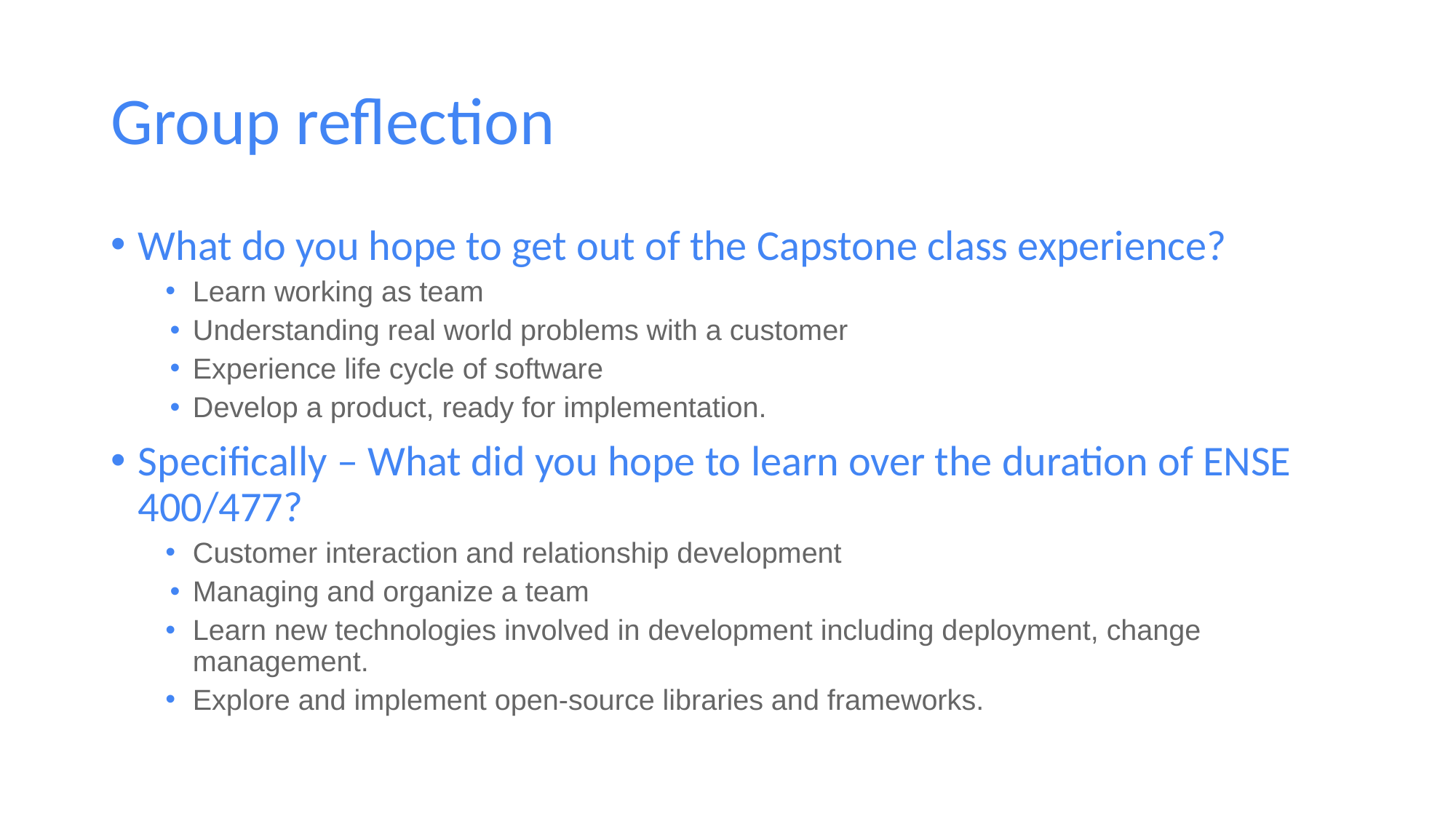

# Group reflection
What do you hope to get out of the Capstone class experience?
Learn working as team
Understanding real world problems with a customer
Experience life cycle of software
Develop a product, ready for implementation.
Specifically – What did you hope to learn over the duration of ENSE 400/477?
Customer interaction and relationship development
Managing and organize a team
Learn new technologies involved in development including deployment, change management.
Explore and implement open-source libraries and frameworks.